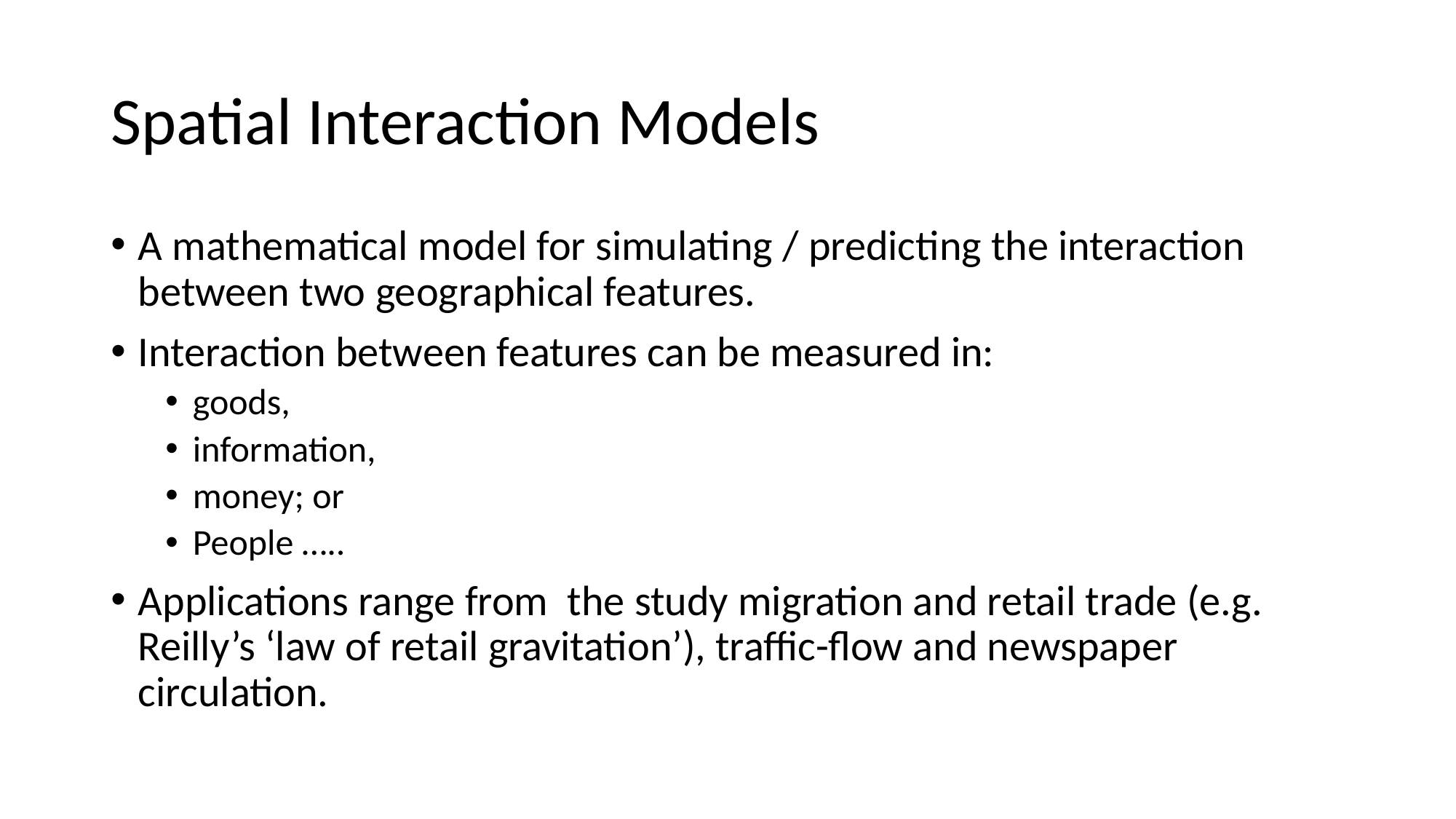

# Spatial Interaction Models
A mathematical model for simulating / predicting the interaction between two geographical features.
Interaction between features can be measured in:
goods,
information,
money; or
People …..
Applications range from  the study migration and retail trade (e.g. Reilly’s ‘law of retail gravitation’), traffic-flow and newspaper circulation.